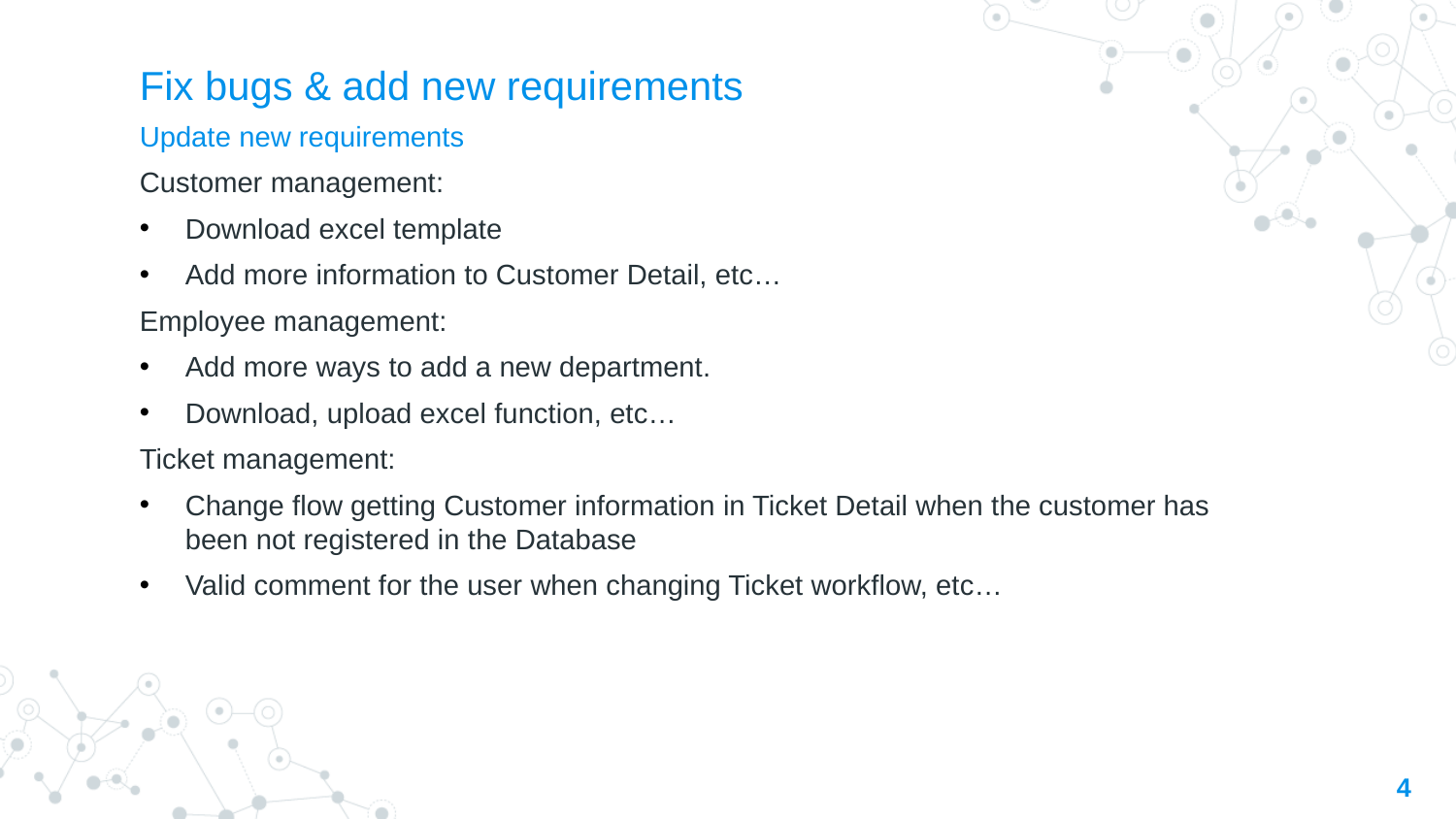

# Fix bugs & add new requirements
Update new requirements
Customer management:
Download excel template
Add more information to Customer Detail, etc…
Employee management:
Add more ways to add a new department.
Download, upload excel function, etc…
Ticket management:
Change flow getting Customer information in Ticket Detail when the customer has been not registered in the Database
Valid comment for the user when changing Ticket workflow, etc…

4